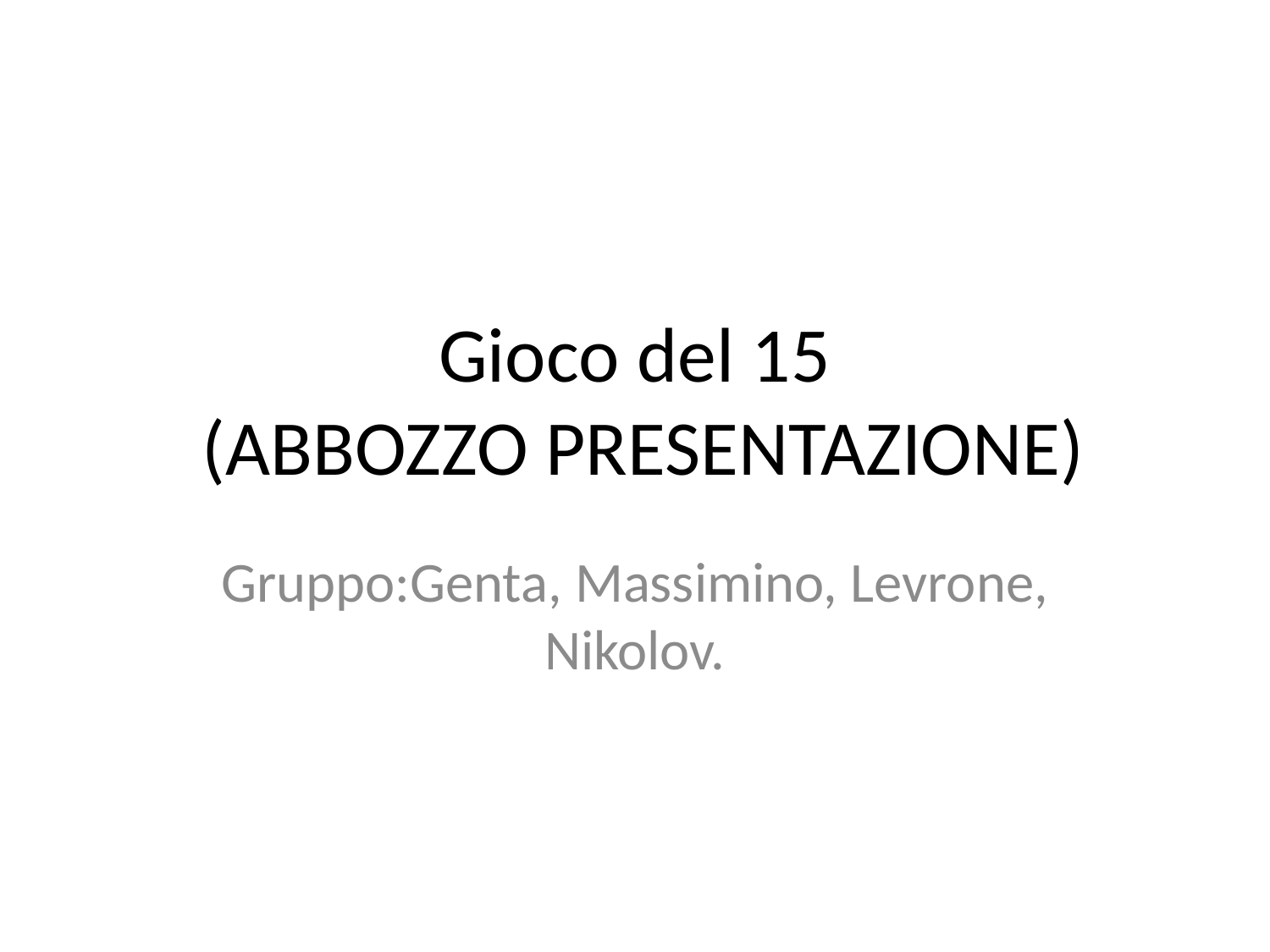

# Gioco del 15 (ABBOZZO PRESENTAZIONE)
Gruppo:Genta, Massimino, Levrone, Nikolov.